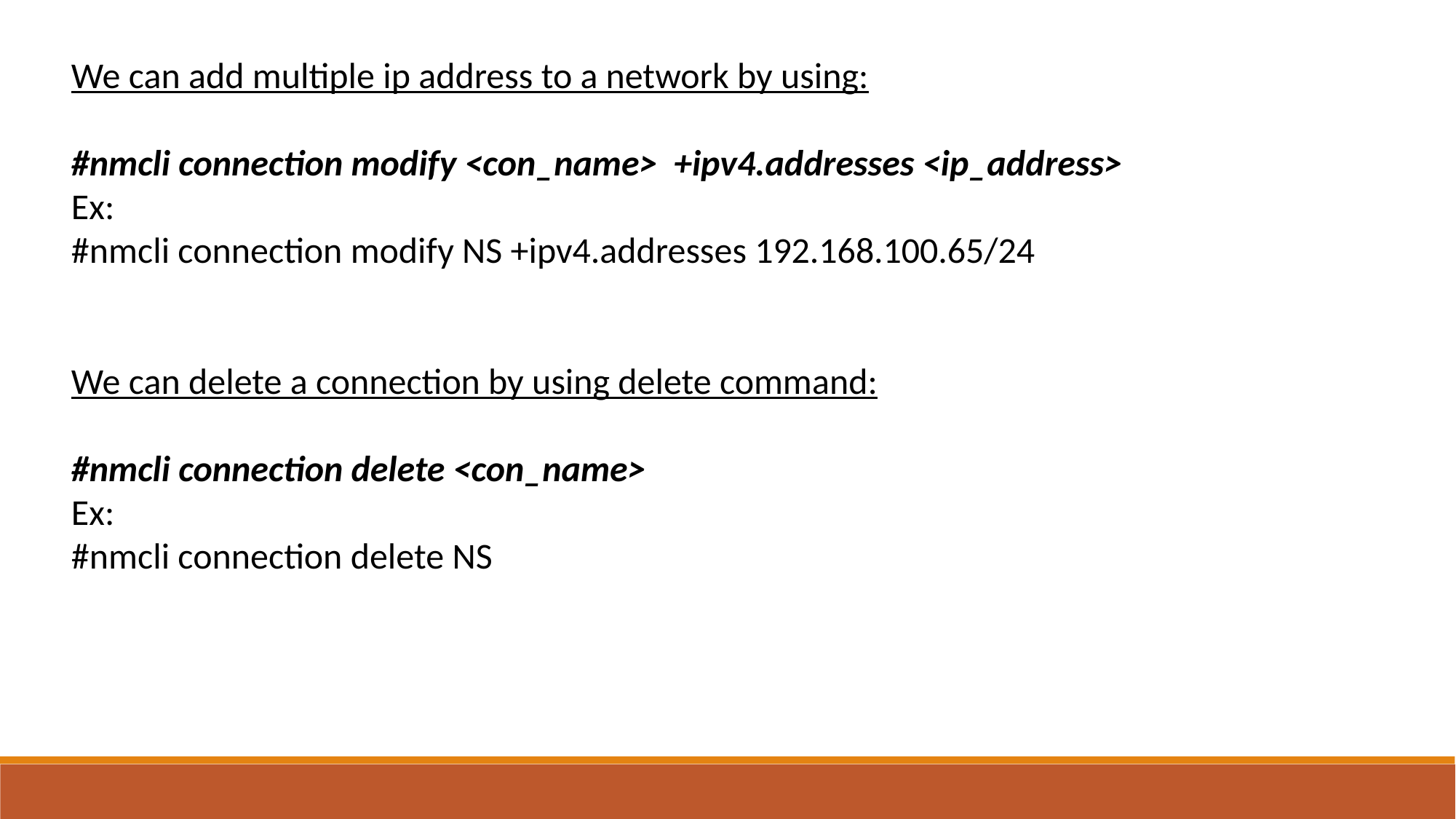

We can add multiple ip address to a network by using:

#nmcli connection modify <con_name>  +ipv4.addresses <ip_address>
Ex:
#nmcli connection modify NS +ipv4.addresses 192.168.100.65/24

We can delete a connection by using delete command:

#nmcli connection delete <con_name>
Ex:
#nmcli connection delete NS